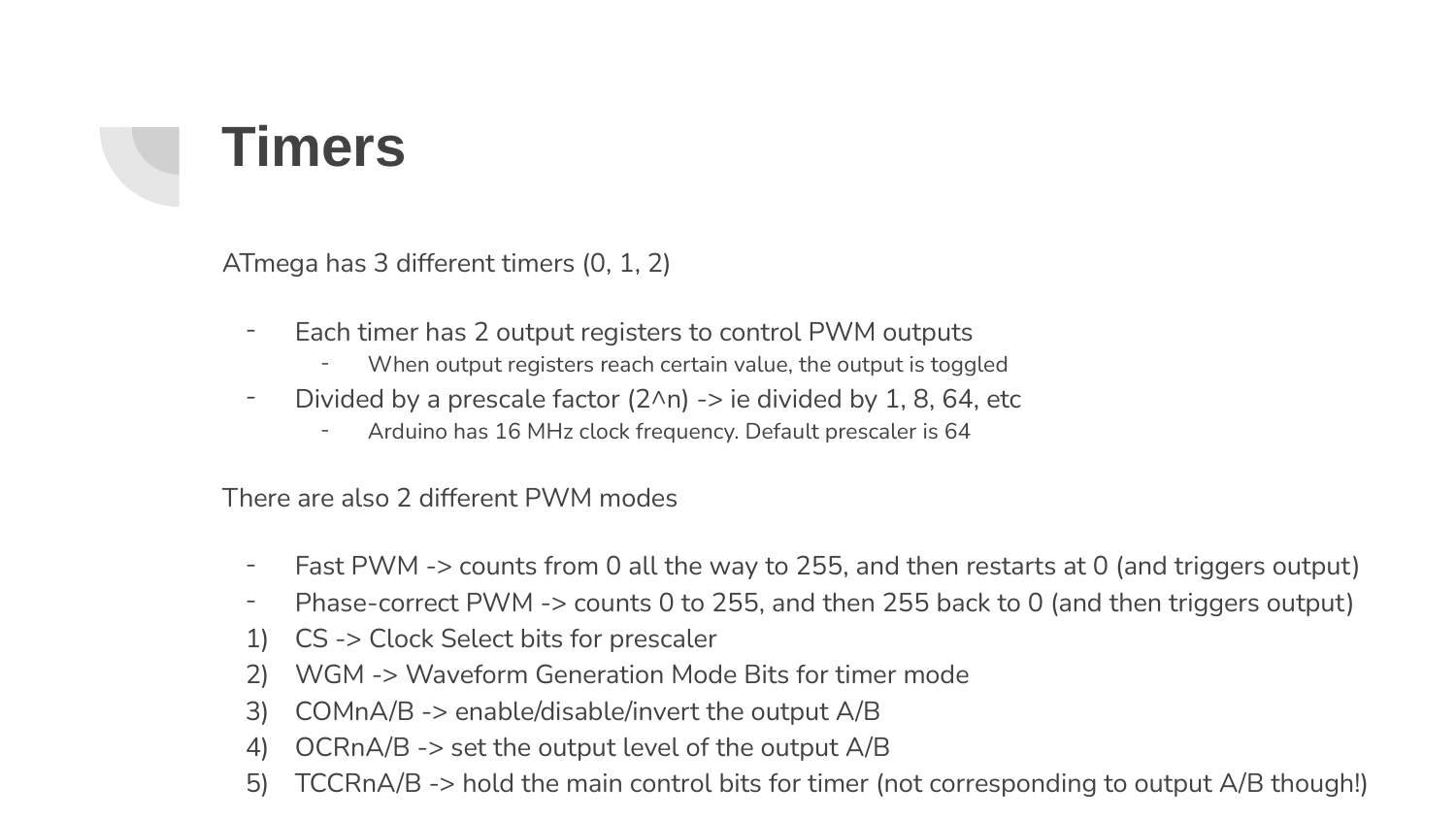

# Timers
ATmega has 3 different timers (0, 1, 2)
Each timer has 2 output registers to control PWM outputs
When output registers reach certain value, the output is toggled
Divided by a prescale factor (2^n) -> ie divided by 1, 8, 64, etc
Arduino has 16 MHz clock frequency. Default prescaler is 64
There are also 2 different PWM modes
Fast PWM -> counts from 0 all the way to 255, and then restarts at 0 (and triggers output)
Phase-correct PWM -> counts 0 to 255, and then 255 back to 0 (and then triggers output)
CS -> Clock Select bits for prescaler
WGM -> Waveform Generation Mode Bits for timer mode
COMnA/B -> enable/disable/invert the output A/B
OCRnA/B -> set the output level of the output A/B
TCCRnA/B -> hold the main control bits for timer (not corresponding to output A/B though!)